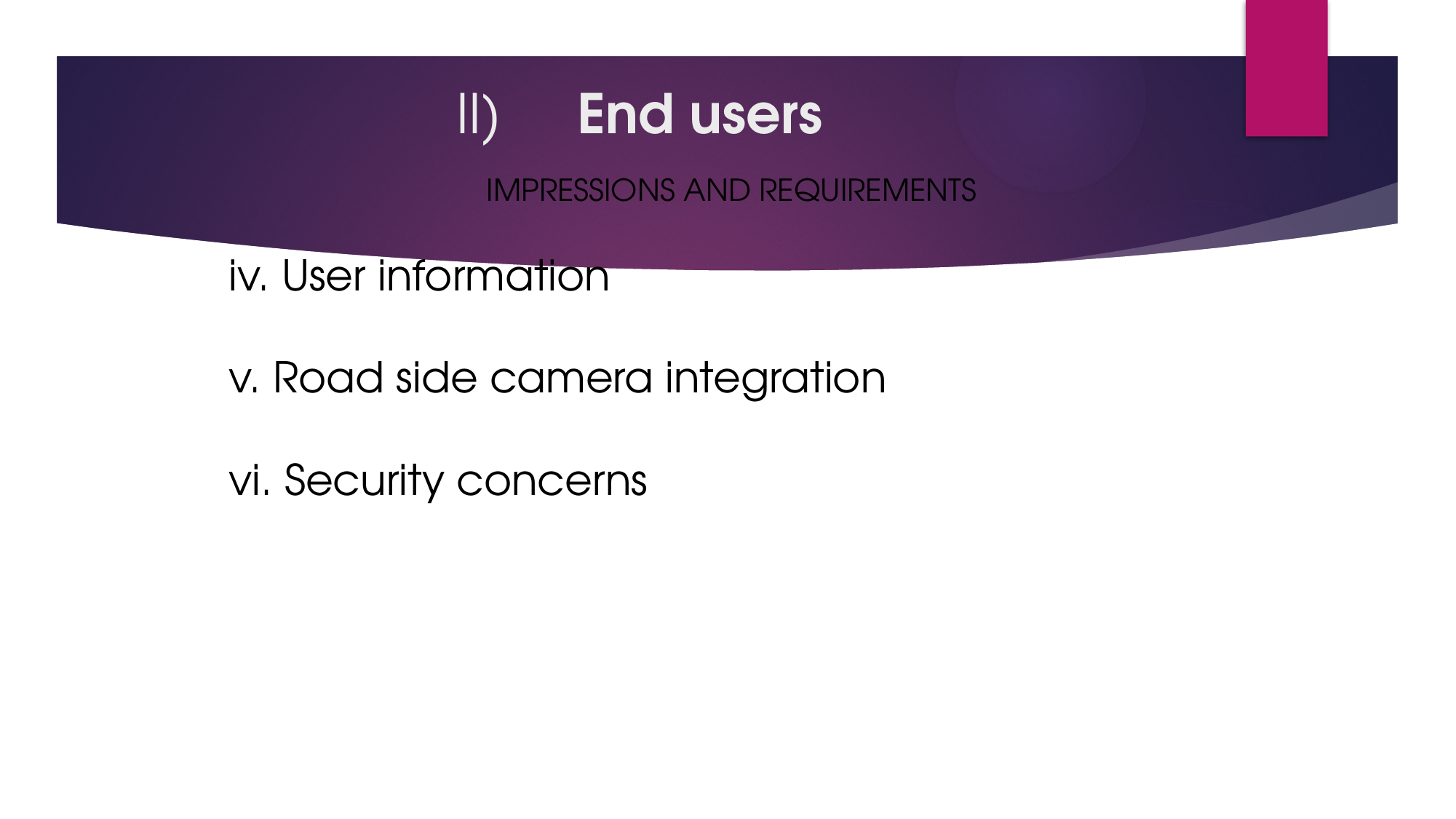

# II)     End users
  impressions and requirements
iv. User information

v. Road side camera integration

vi. Security concerns